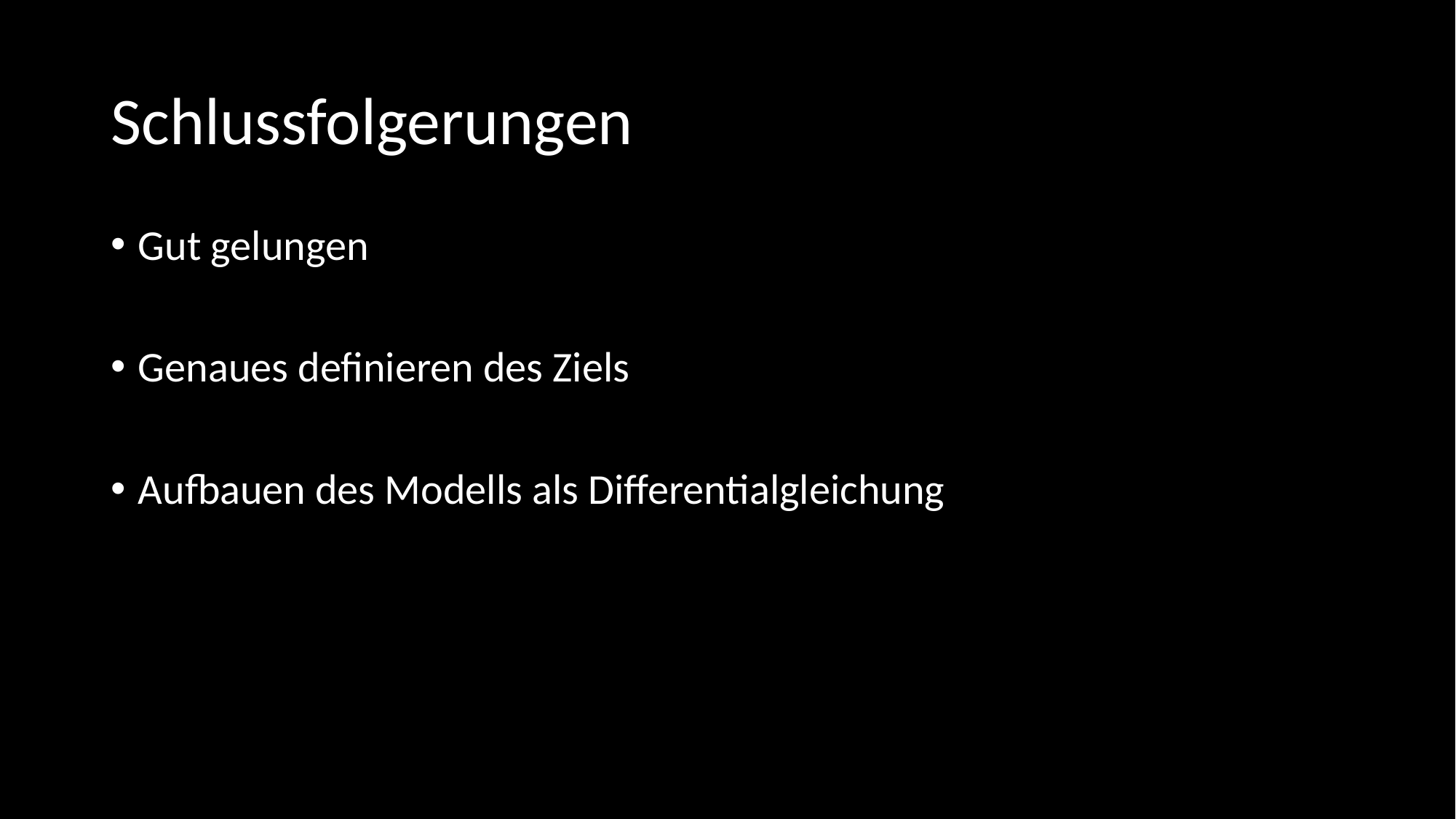

# Schlussfolgerungen
Gut gelungen

Genaues definieren des Ziels

Aufbauen des Modells als Differentialgleichung